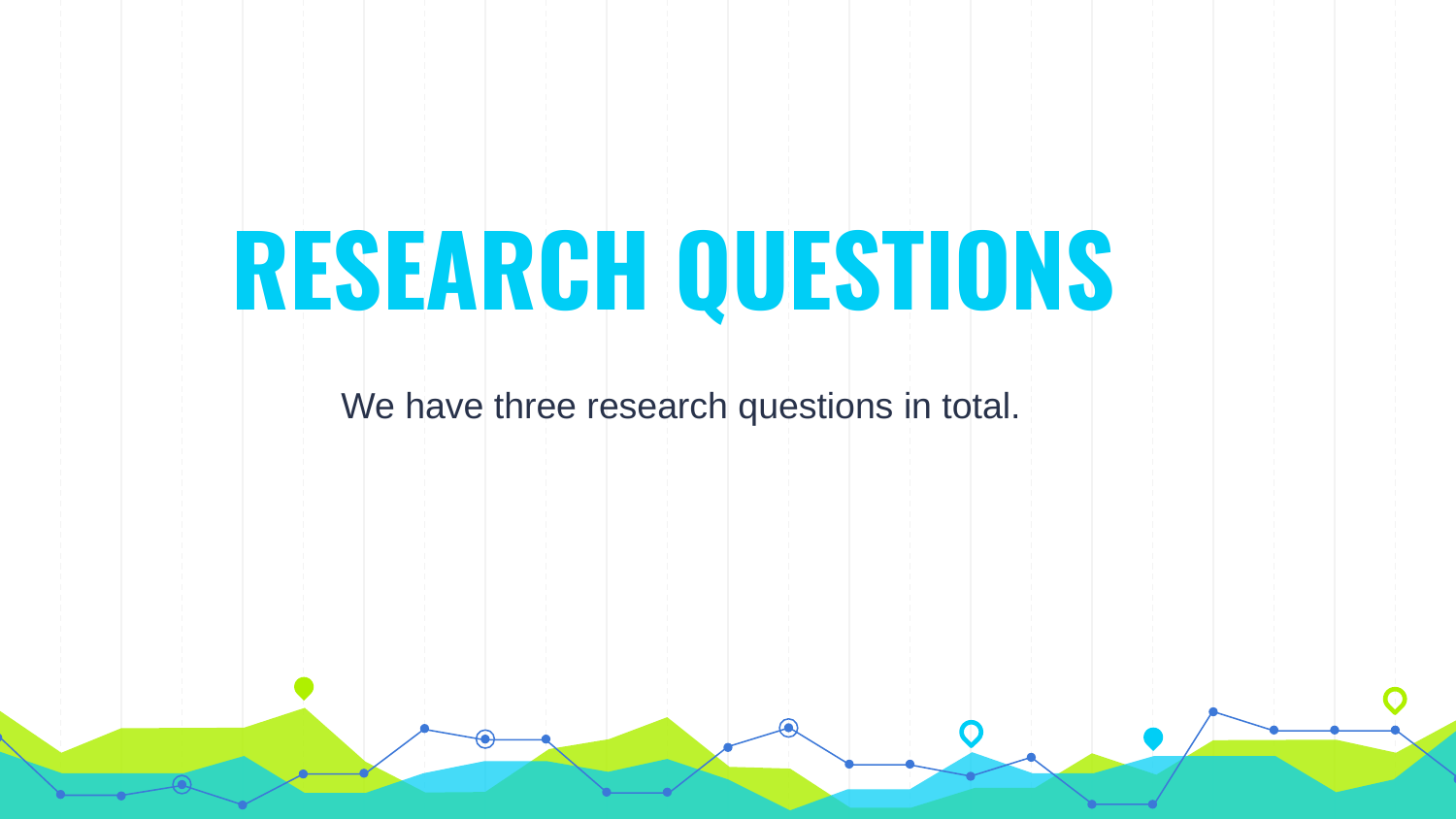

RESEARCH QUESTIONS
We have three research questions in total.